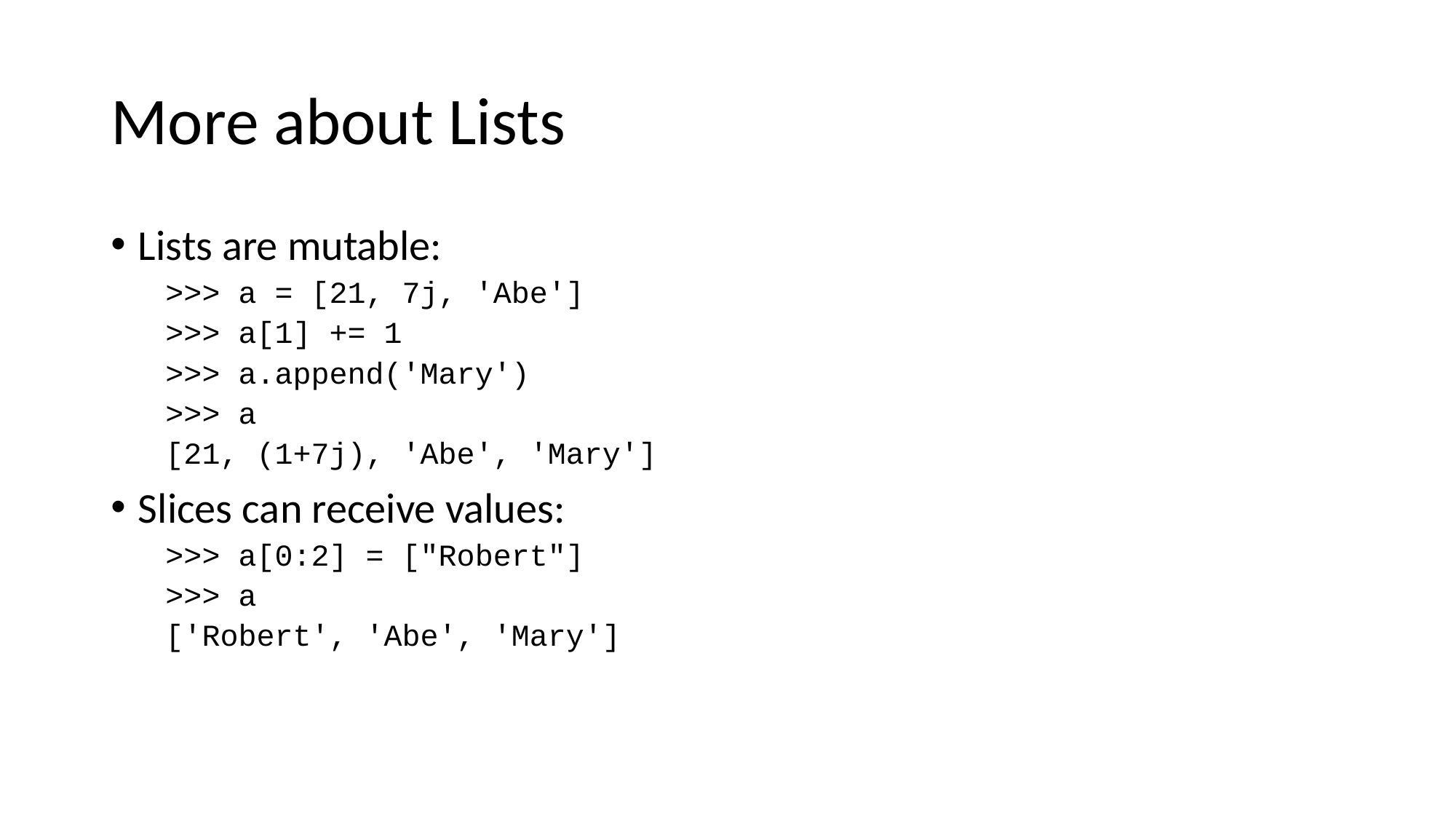

# More about Lists
Lists are mutable:
>>> a = [21, 7j, 'Abe']
>>> a[1] += 1
>>> a.append('Mary')
>>> a
[21, (1+7j), 'Abe', 'Mary']
Slices can receive values:
>>> a[0:2] = ["Robert"]
>>> a
['Robert', 'Abe', 'Mary']